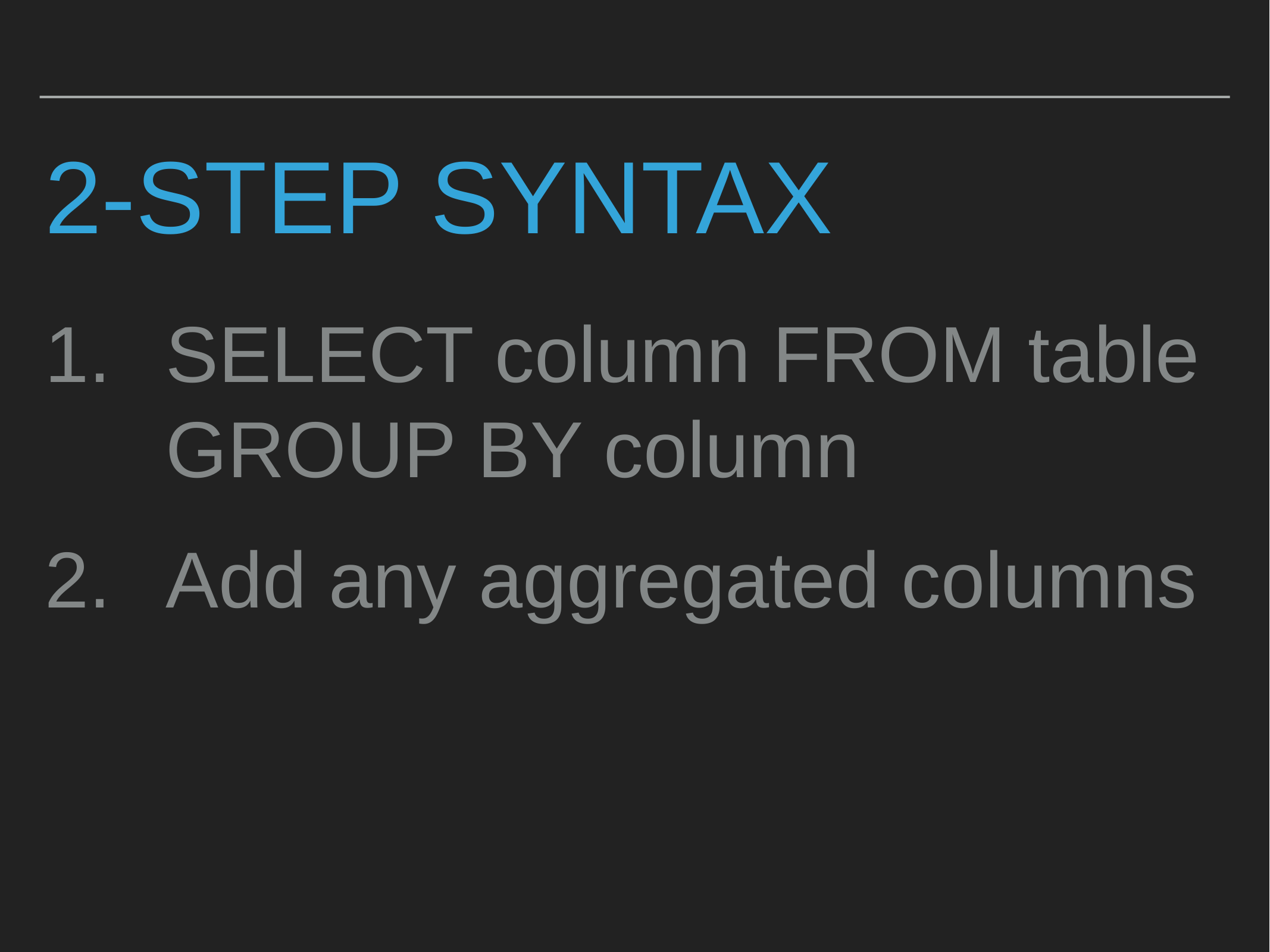

# 2-step SYNTAX
SELECT column FROM table GROUP BY column
Add any aggregated columns